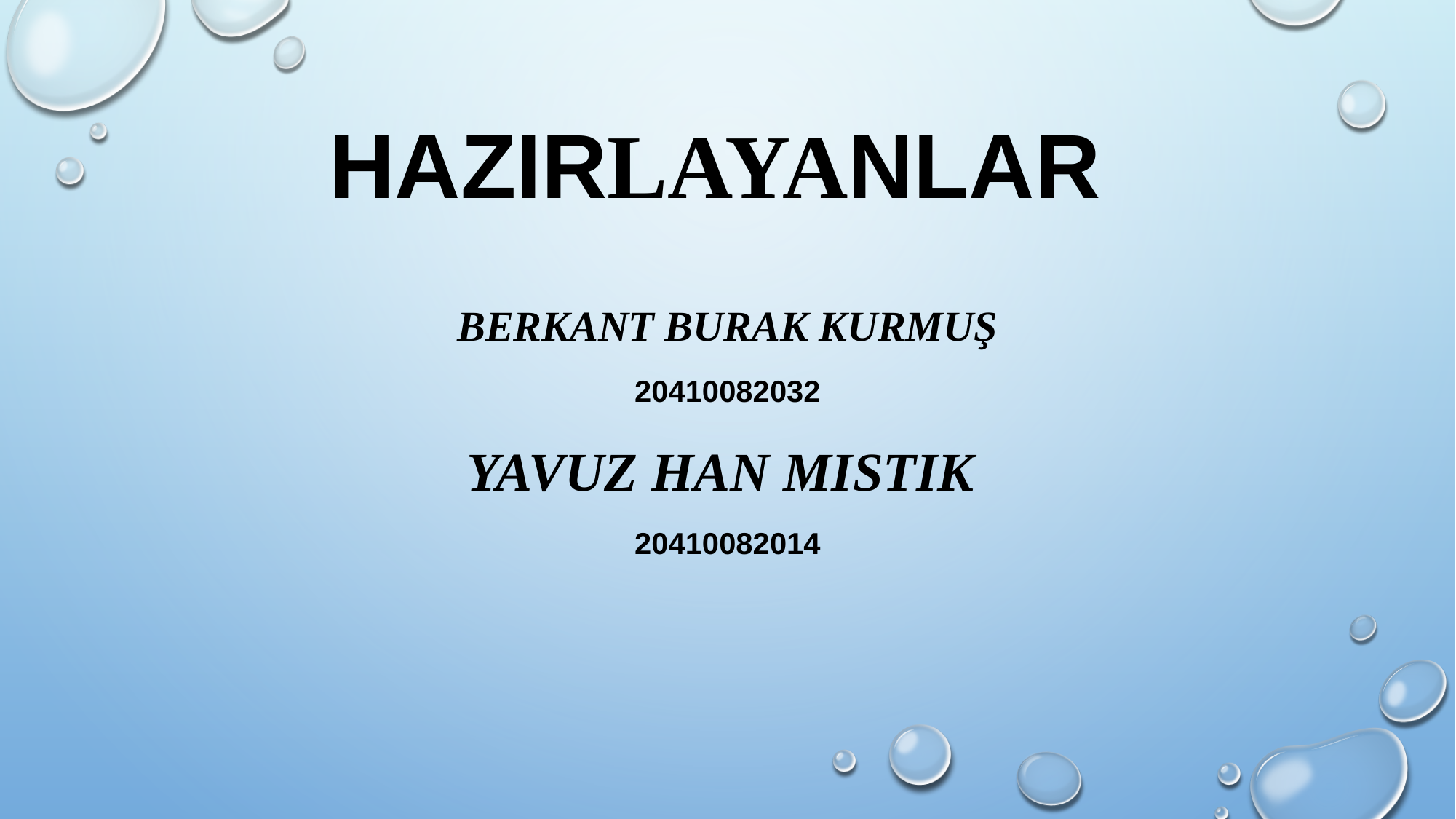

# HAZIRLAYANLAR
Berkant burak kurmuş
20410082032
Yavuz han mıstık
20410082014